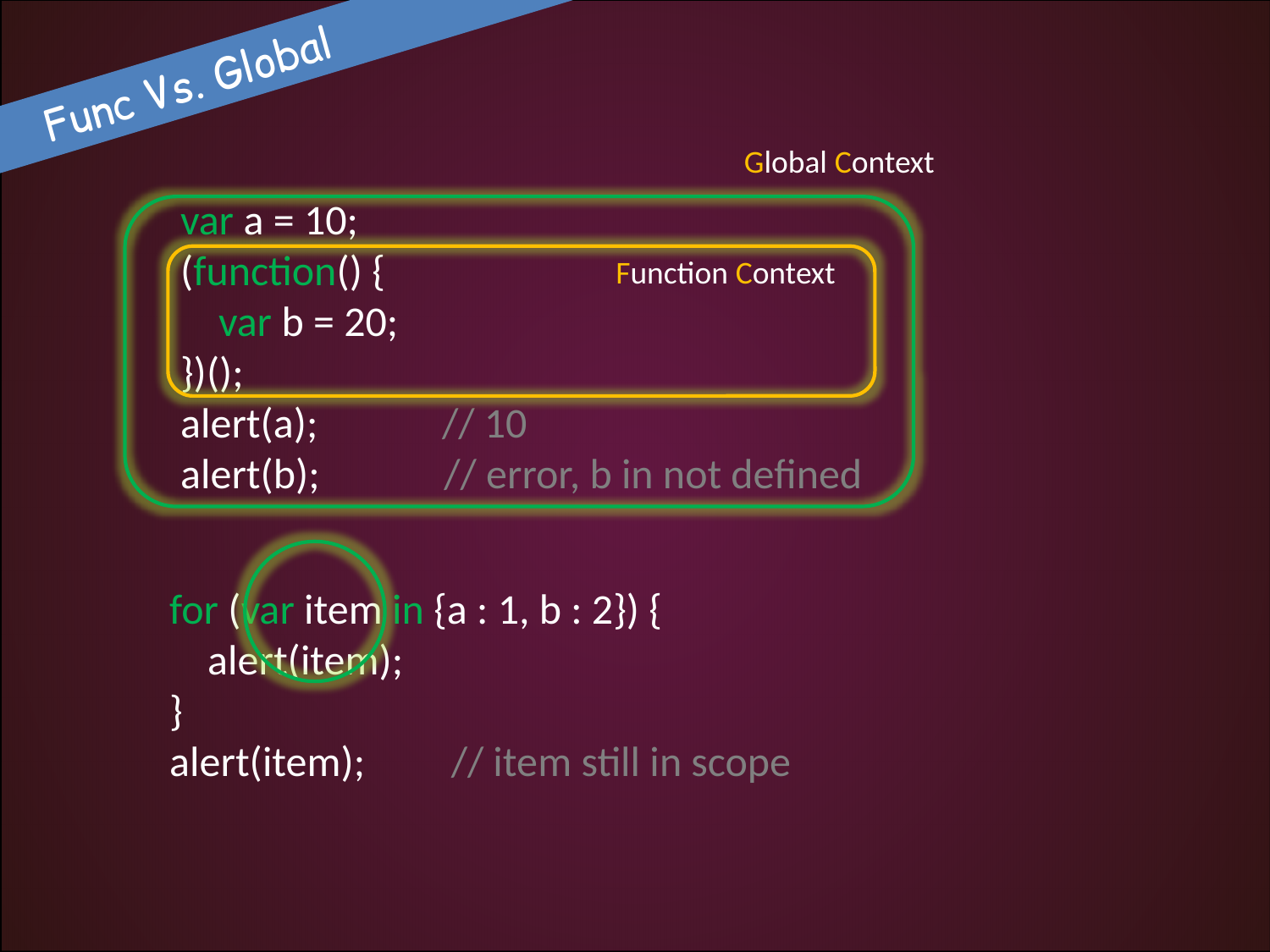

# Func Vs. Global
Global Context
var a = 10;
(function() {
    var b = 20;
})();
alert(a);             // 10
alert(b);             // error, b in not defined

Function Context

for (var item in {a : 1, b : 2}) {
    alert(item);
}
alert(item);         // item still in scope